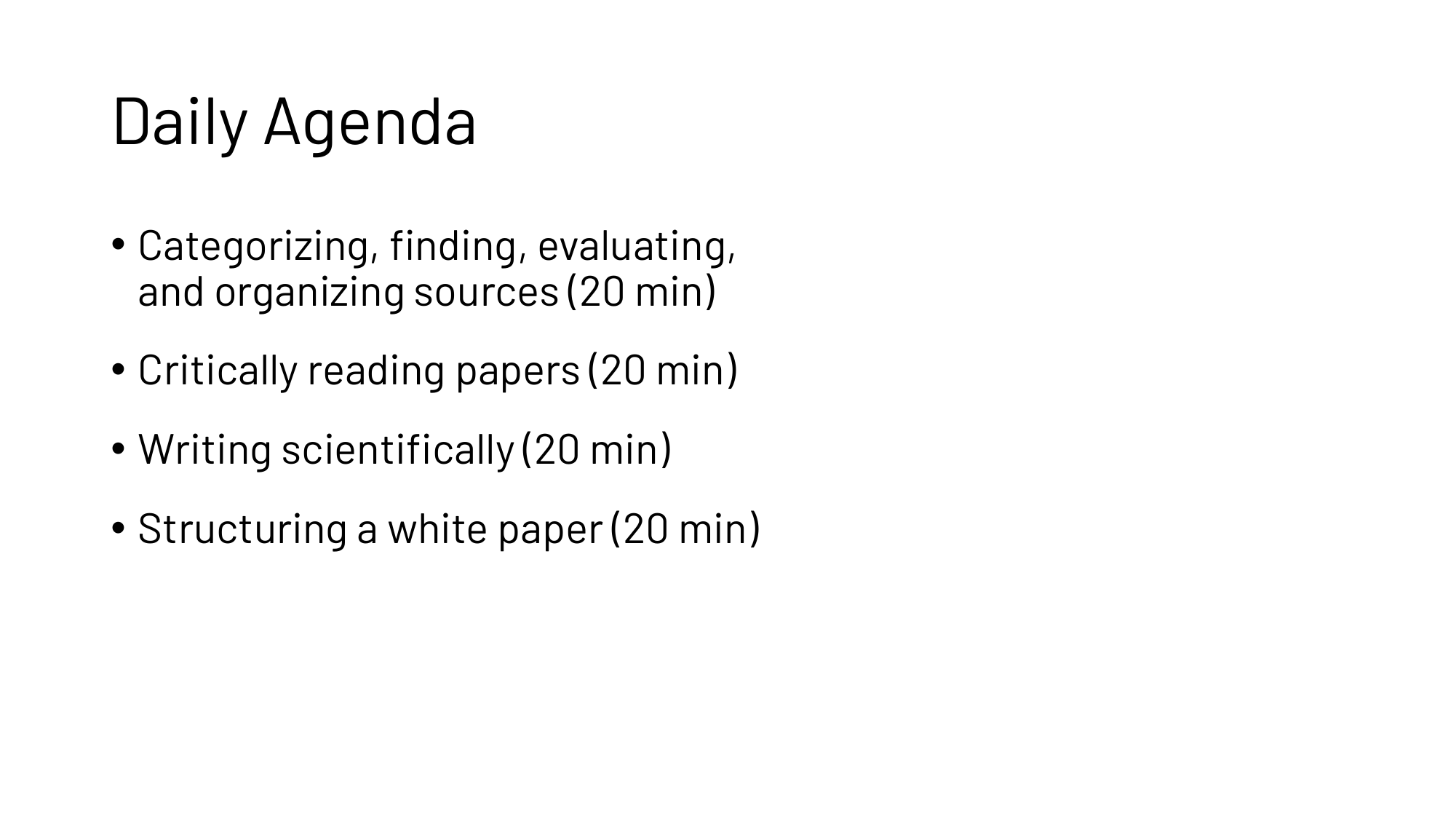

# Daily Agenda
Categorizing, finding, evaluating, and organizing sources (20 min)
Critically reading papers (20 min)
Writing scientifically (20 min)
Structuring a white paper (20 min)